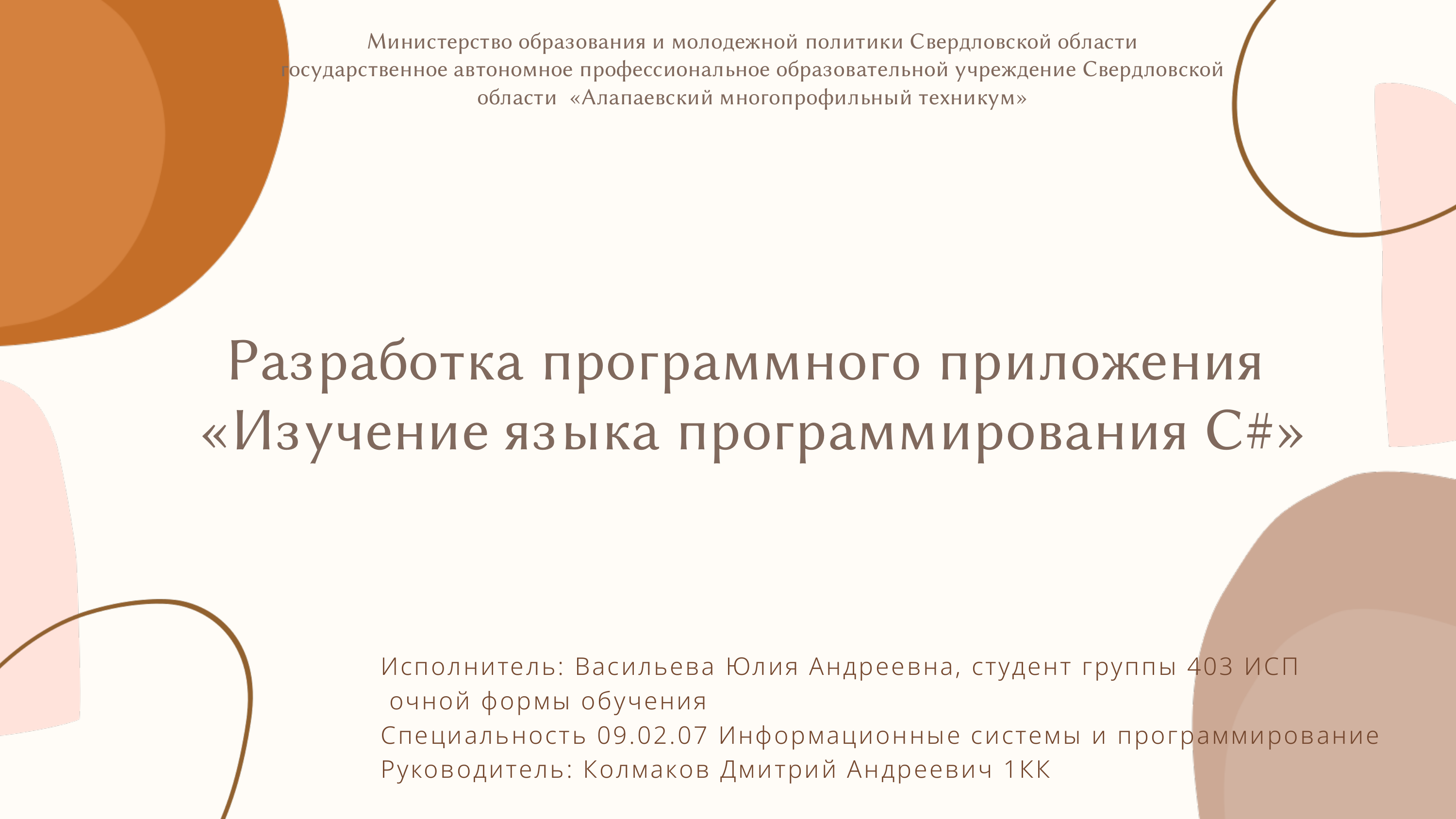

Министерство образования и молодежной политики Свердловской области
государственное автономное профессиональное образовательной учреждение Свердловской области  «Алапаевский многопрофильный техникум»

Разработка программного приложения
«Изучение языка программирования C#»

Исполнитель: Васильева Юлия Андреевна, студент группы 403 ИСП
 очной формы обучения
Специальность 09.02.07 Информационные системы и программирование
Руководитель: Колмаков Дмитрий Андреевич 1КК